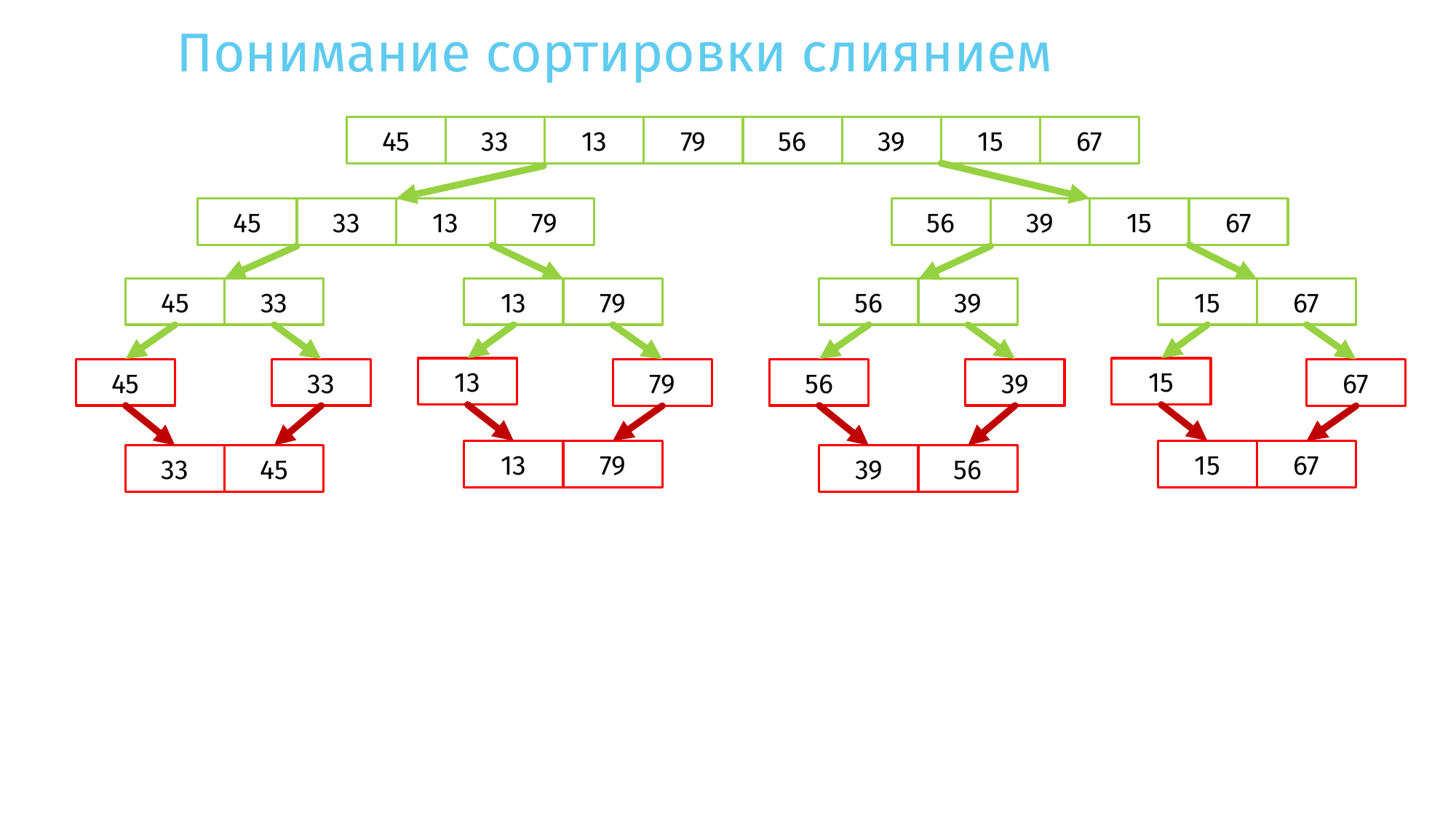

# Понимание сортировки слиянием
67
79
56
39
15
13
33
45
79
67
13
15
33
39
45
56
33
79
39
67
45
13
56
15
13
15
45
33
56
39
79
67
79
67
13
15
45
56
33
39